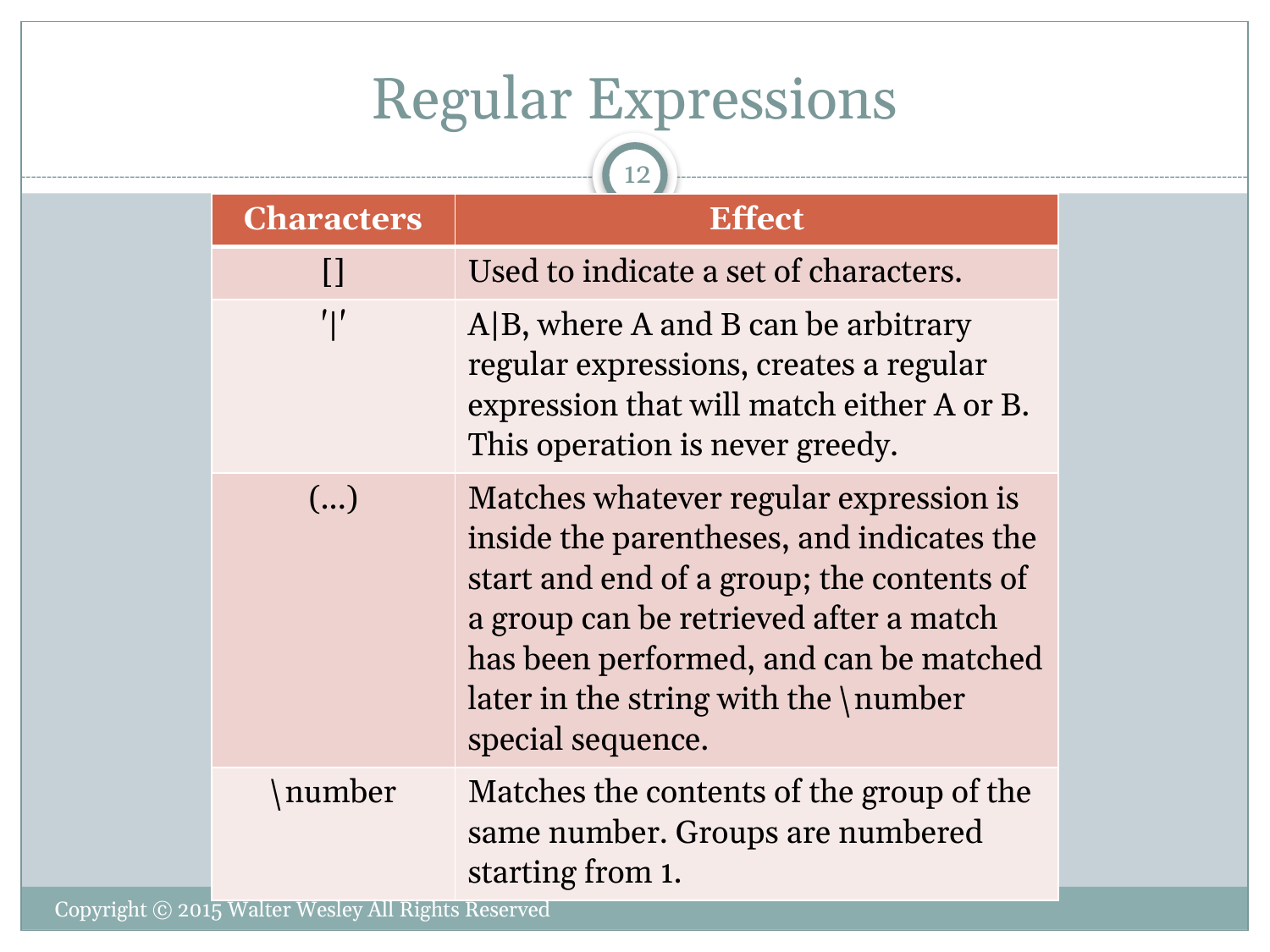

# Regular Expressions
12
| Characters | Effect |
| --- | --- |
| [] | Used to indicate a set of characters. |
| '|' | A|B, where A and B can be arbitrary regular expressions, creates a regular expression that will match either A or B. This operation is never greedy. |
| (...) | Matches whatever regular expression is inside the parentheses, and indicates the start and end of a group; the contents of a group can be retrieved after a match has been performed, and can be matched later in the string with the \number special sequence. |
| \number | Matches the contents of the group of the same number. Groups are numbered starting from 1. |

Copyright © 2015 Walter Wesley All Rights Reserved